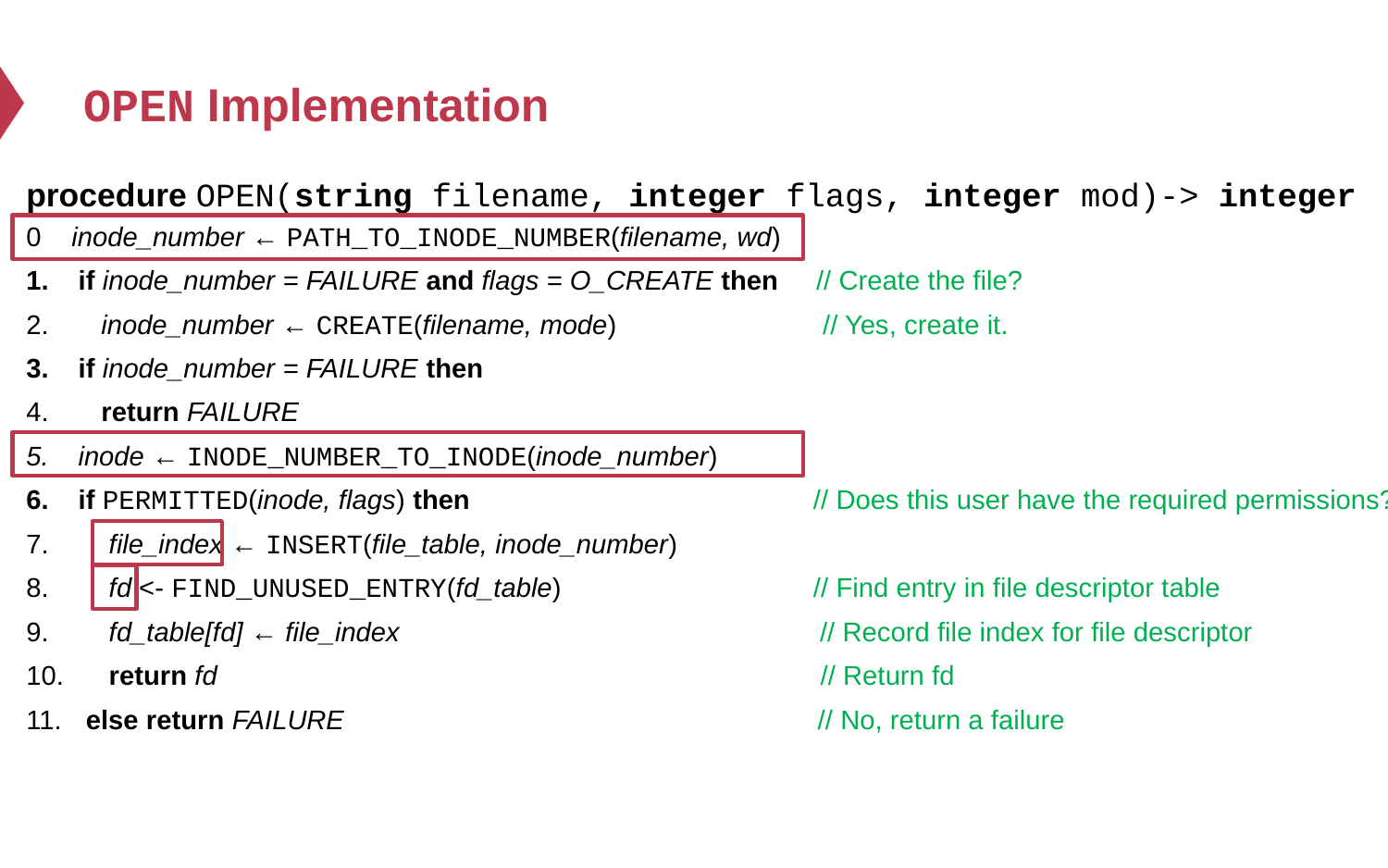

# OPEN Implementation
procedure OPEN(string filename, integer flags, integer mod)-> integer
0    inode_number ← PATH_TO_INODE_NUMBER(filename, wd)
if inode_number = FAILURE and flags = O_CREATE then     // Create the file?
   inode_number ← CREATE(filename, mode)                           // Yes, create it.
if inode_number = FAILURE then
   return FAILURE
inode ← INODE_NUMBER_TO_INODE(inode_number)
if PERMITTED(inode, flags) then                                             // Does this user have the required permissions?
    file_index ← INSERT(file_table, inode_number)
    fd <- FIND_UNUSED_ENTRY(fd_table)                                 // Find entry in file descriptor table
    fd_table[fd] ← file_index                                                       // Record file index for file descriptor
    return fd                                                                               // Return fd
 else return FAILURE                                                              // No, return a failure

17